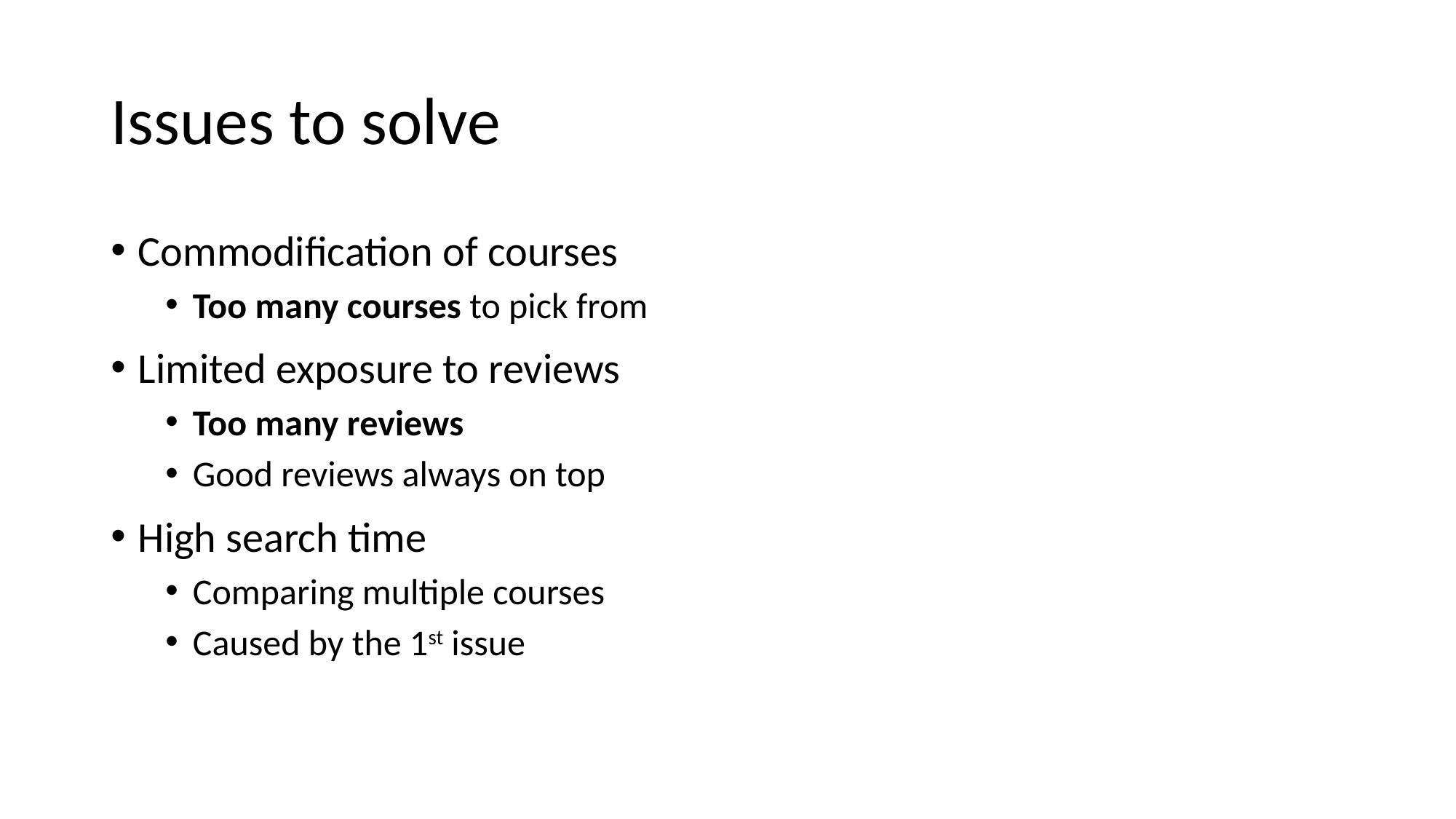

# Issues to solve
Commodification of courses
Too many courses to pick from
Limited exposure to reviews
Too many reviews
Good reviews always on top
High search time
Comparing multiple courses
Caused by the 1st issue